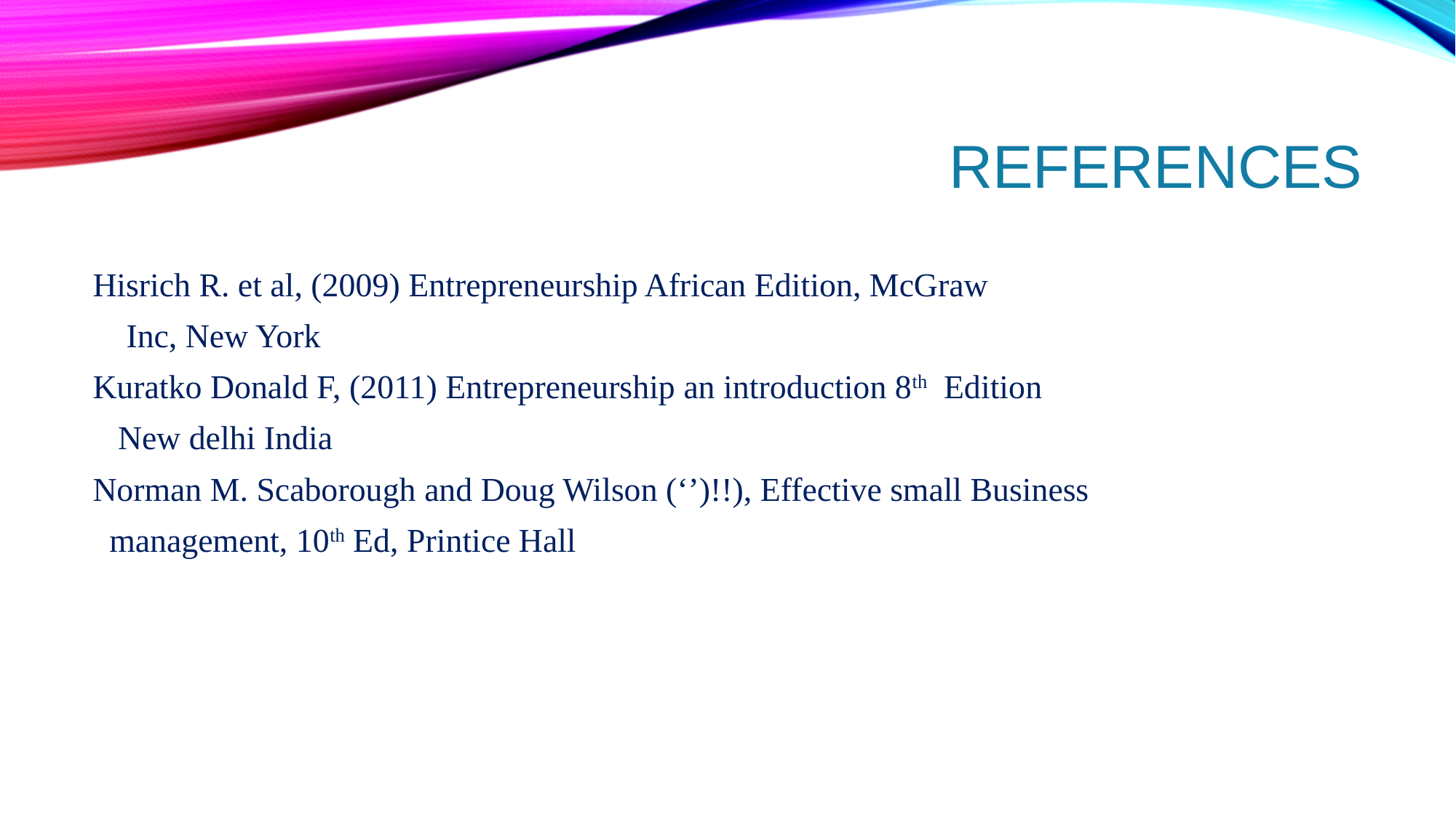

# references
Hisrich R. et al, (2009) Entrepreneurship African Edition, McGraw
    Inc, New York
Kuratko Donald F, (2011) Entrepreneurship an introduction 8th  Edition
   New delhi India
Norman M. Scaborough and Doug Wilson (‘’)!!), Effective small Business
  management, 10th Ed, Printice Hall